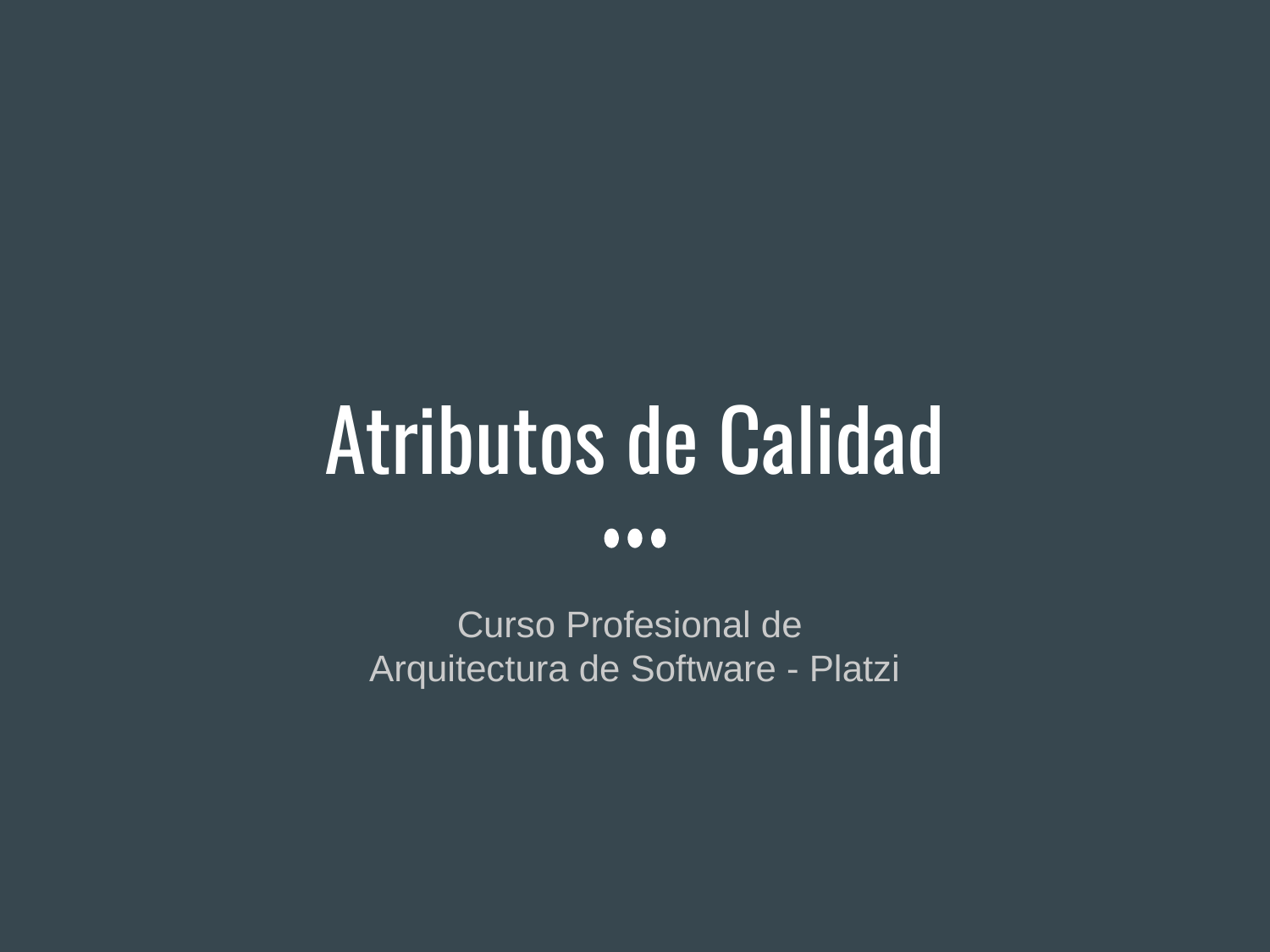

# Atributos de Calidad
Curso Profesional de
Arquitectura de Software - Platzi